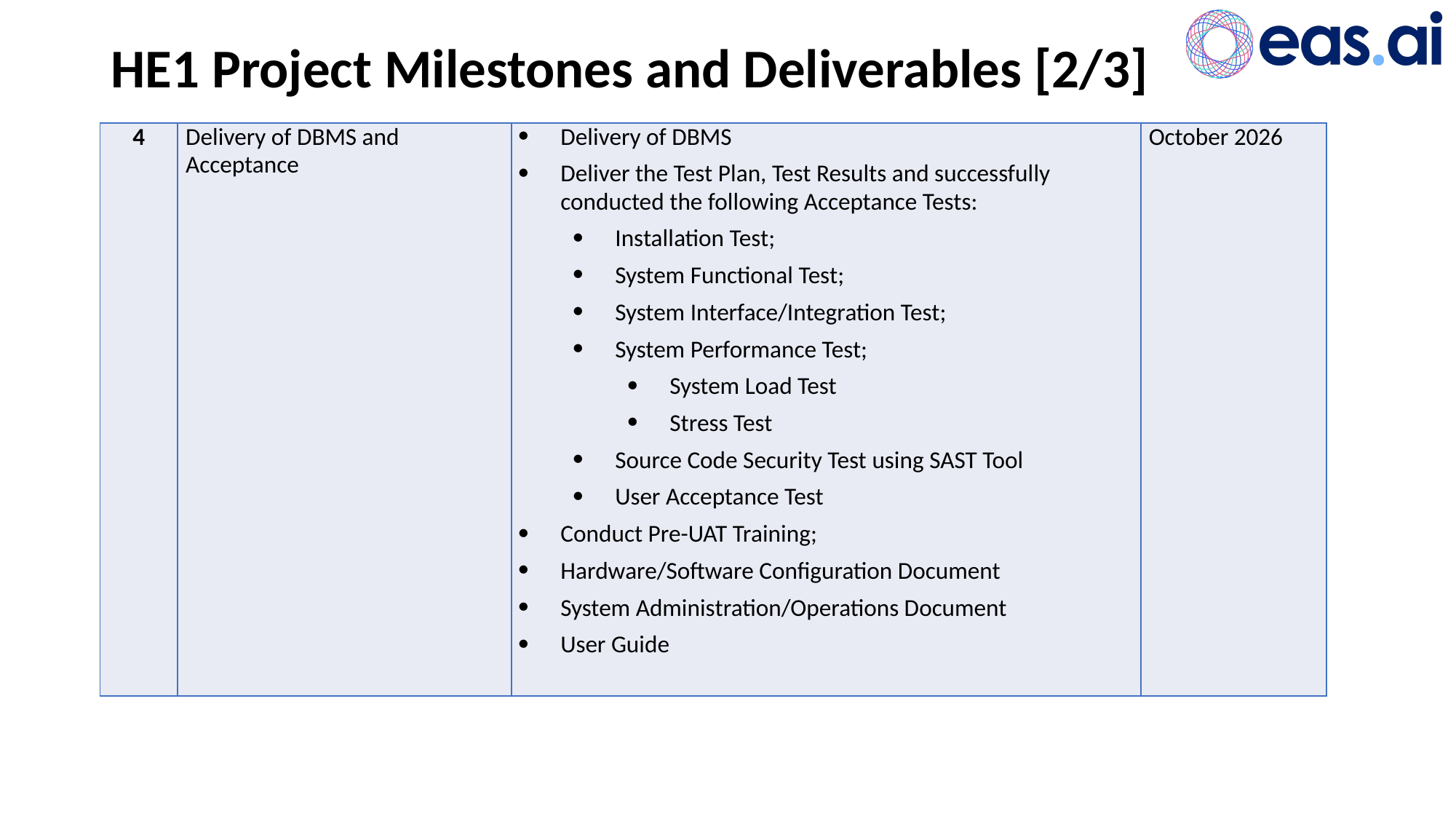

# HE1 Project Milestones and Deliverables [2/3]
| 4 | Delivery of DBMS and Acceptance | Delivery of DBMS Deliver the Test Plan, Test Results and successfully conducted the following Acceptance Tests: Installation Test; System Functional Test; System Interface/Integration Test; System Performance Test; System Load Test Stress Test Source Code Security Test using SAST Tool User Acceptance Test Conduct Pre-UAT Training; Hardware/Software Configuration Document System Administration/Operations Document User Guide | October 2026 |
| --- | --- | --- | --- |